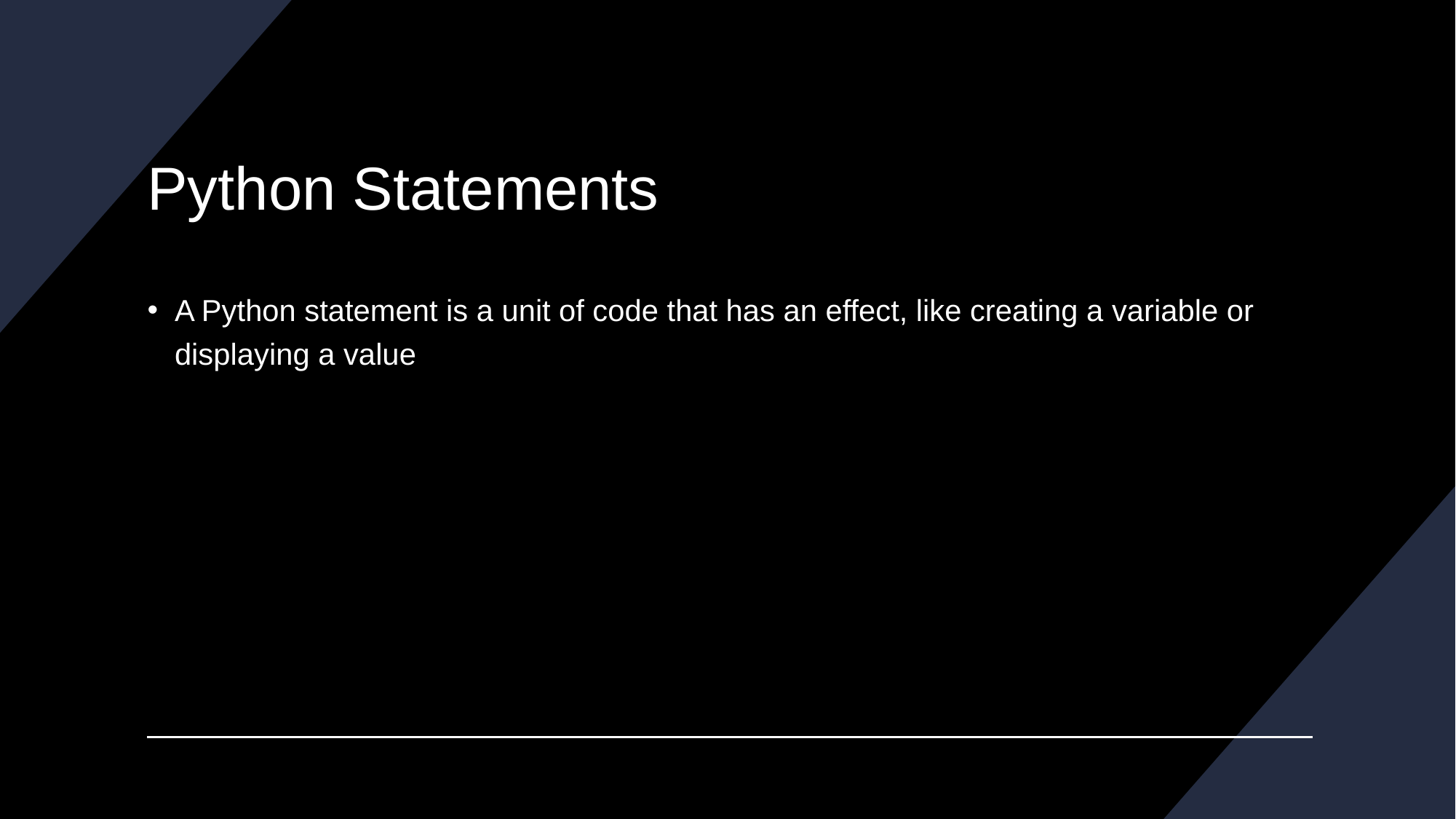

# Python Statements
A Python statement is a unit of code that has an effect, like creating a variable or displaying a value